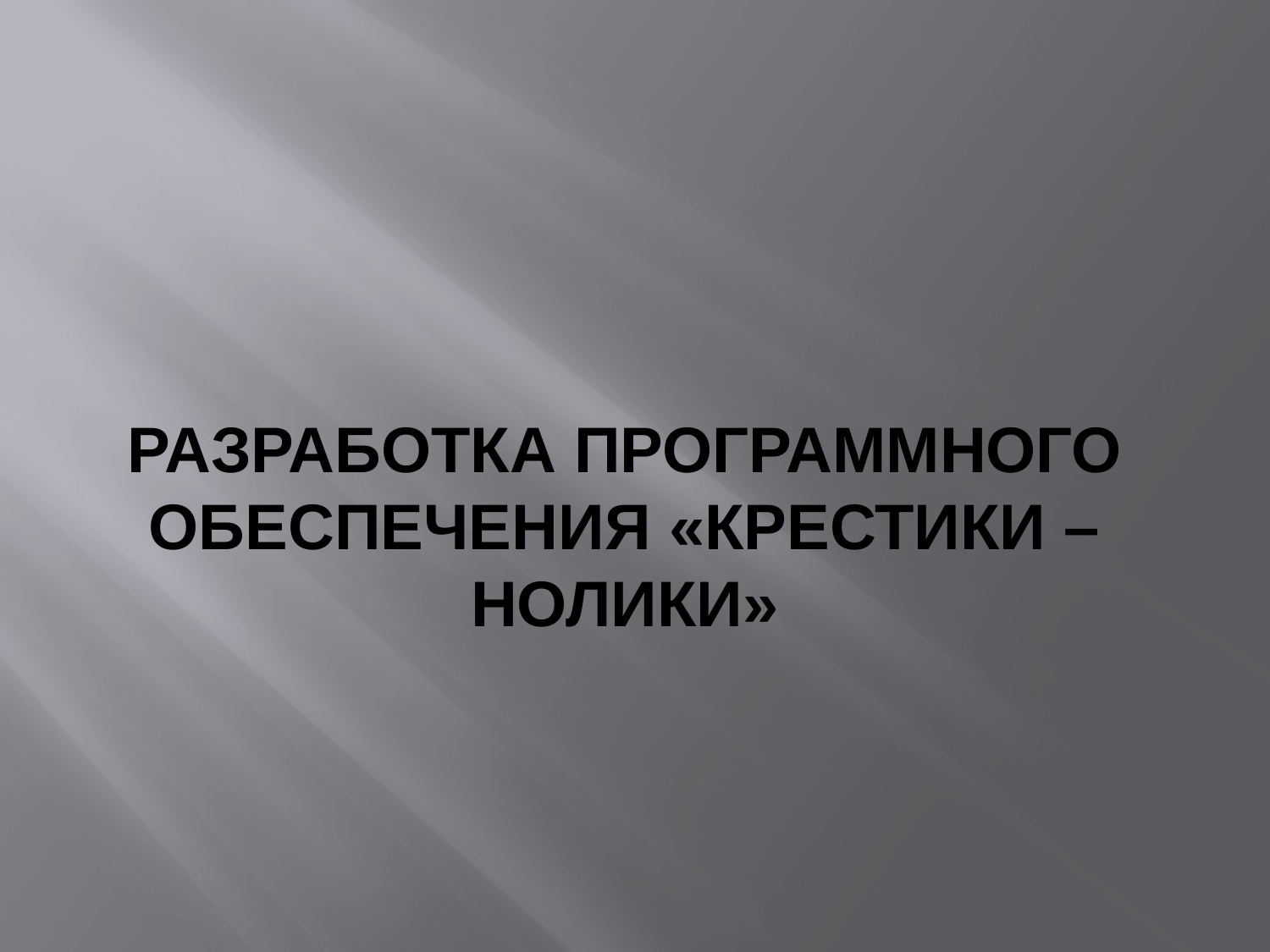

# Разработка программного обеспечения «Крестики – Нолики»